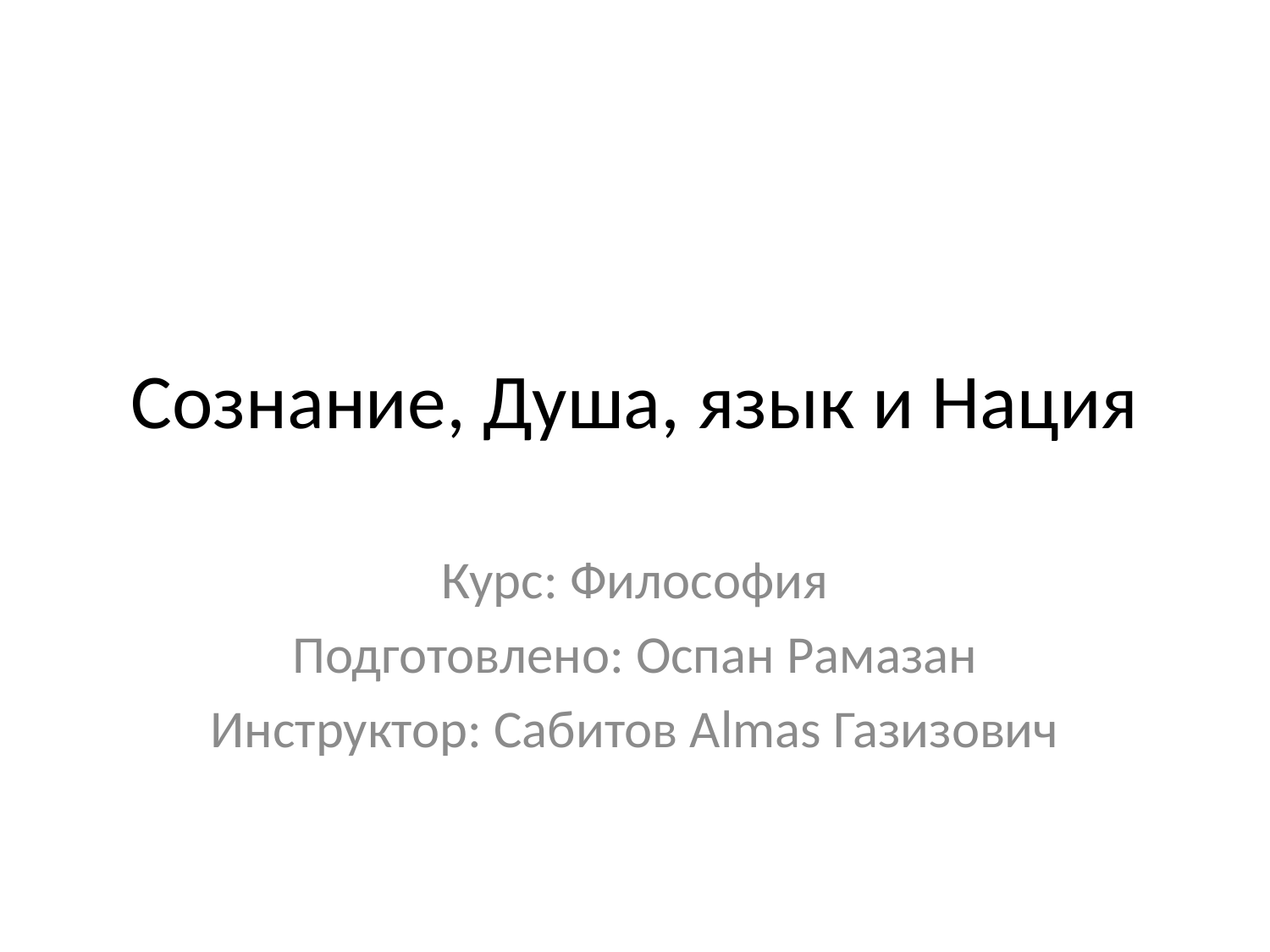

# Сознание, Душа, язык и Нация
Курс: Философия
Подготовлено: Оспан Рамазан
Инструктор: Сабитов Almas Газизович